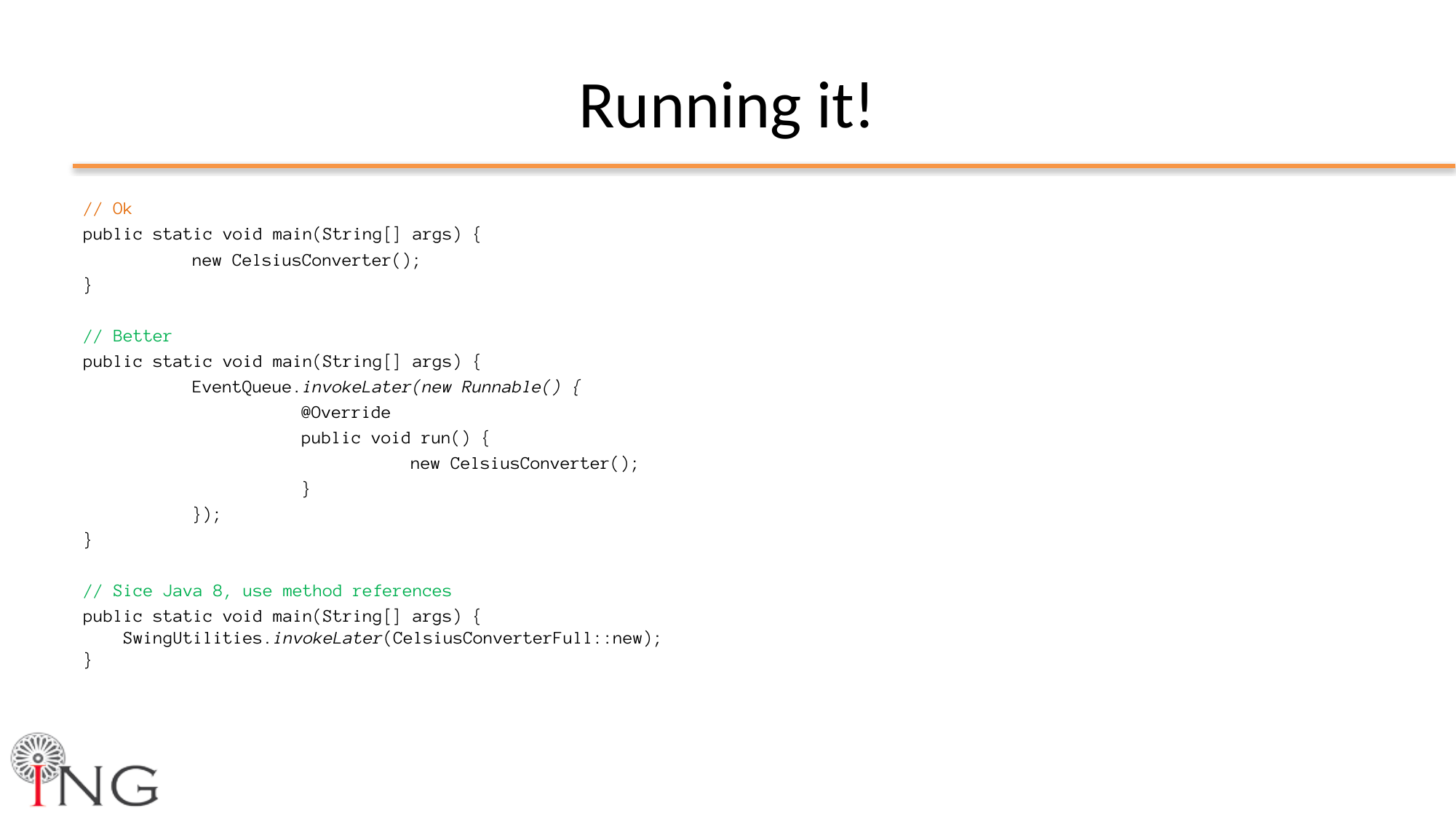

# Running it!
// Ok
public static void main(String[] args) {
	new CelsiusConverter();
}

// Better
public static void main(String[] args) {
	EventQueue.invokeLater(new Runnable() {
		@Override
		public void run() {
			new CelsiusConverter();
		}
	});
}

// Sice Java 8, use method references
public static void main(String[] args) {
    SwingUtilities.invokeLater(CelsiusConverterFull::new);
}